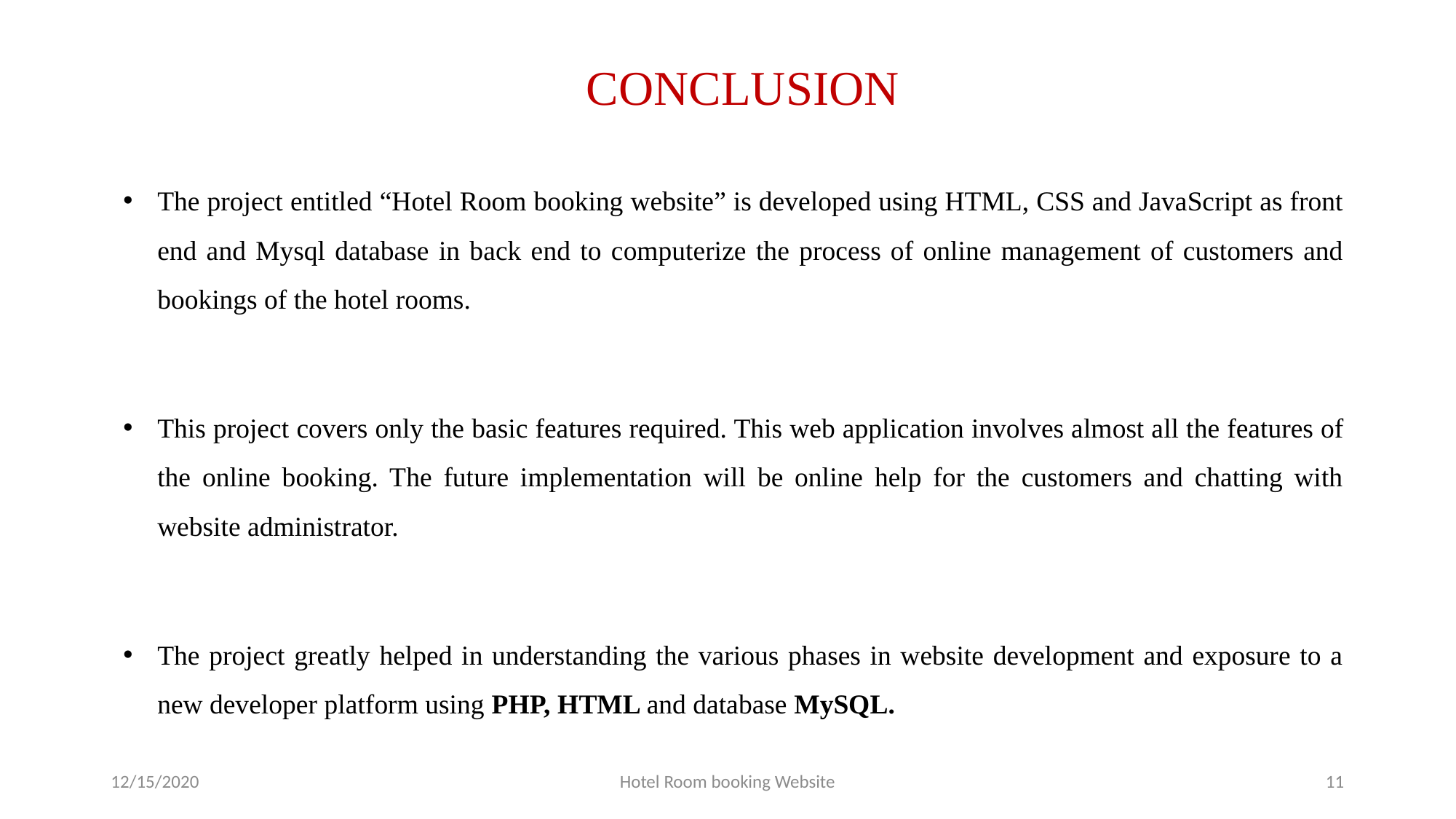

# CONCLUSION
The project entitled “Hotel Room booking website” is developed using HTML, CSS and JavaScript as front end and Mysql database in back end to computerize the process of online management of customers and bookings of the hotel rooms.

This project covers only the basic features required. This web application involves almost all the features of the online booking. The future implementation will be online help for the customers and chatting with website administrator.

The project greatly helped in understanding the various phases in website development and exposure to a new developer platform using PHP, HTML and database MySQL.
12/15/2020
Hotel Room booking Website
11